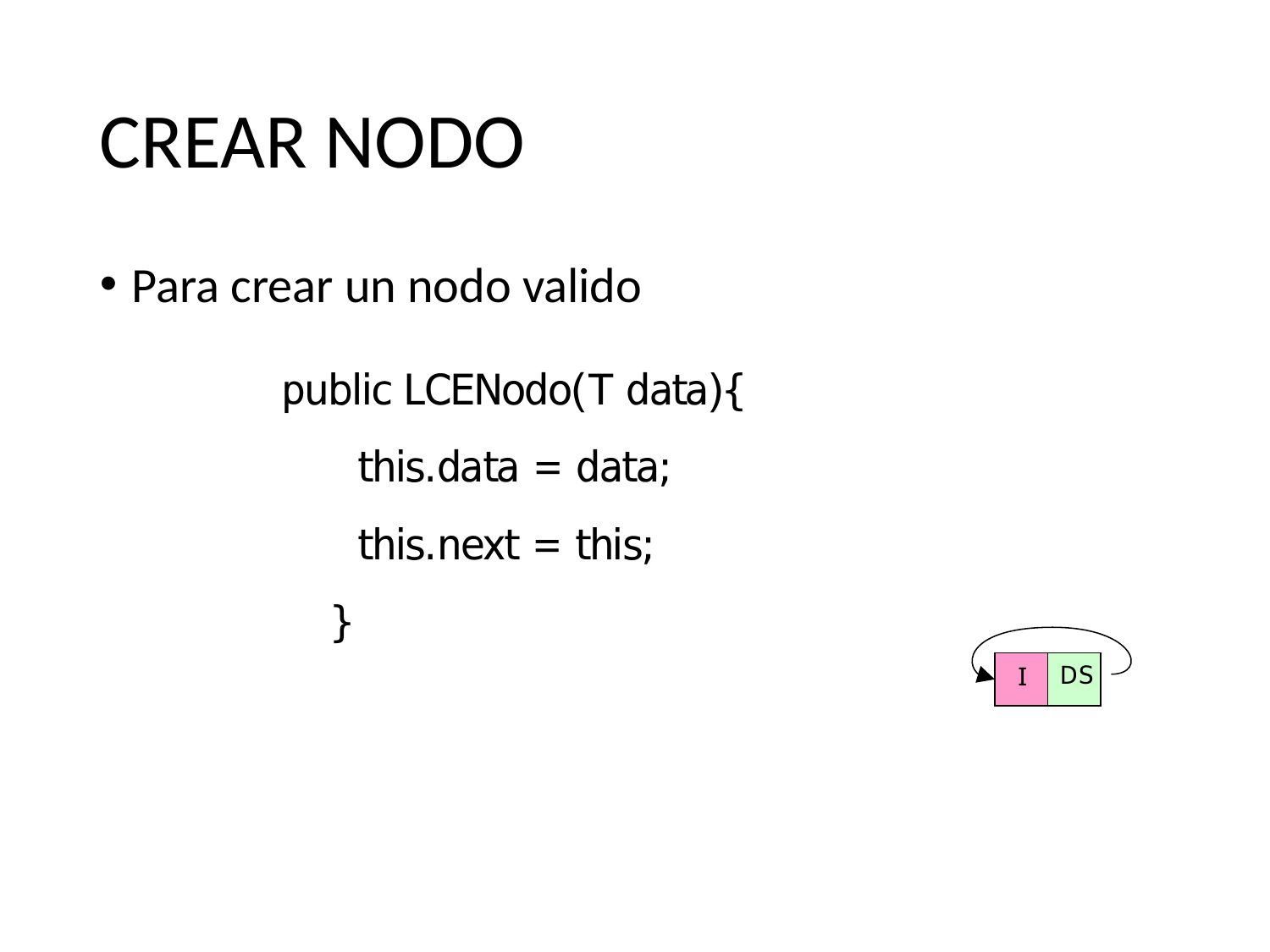

# CREAR NODO
Para crear un nodo valido
 public LCENodo(T data){
  this.data = data;
  this.next = this;
}

DS
I